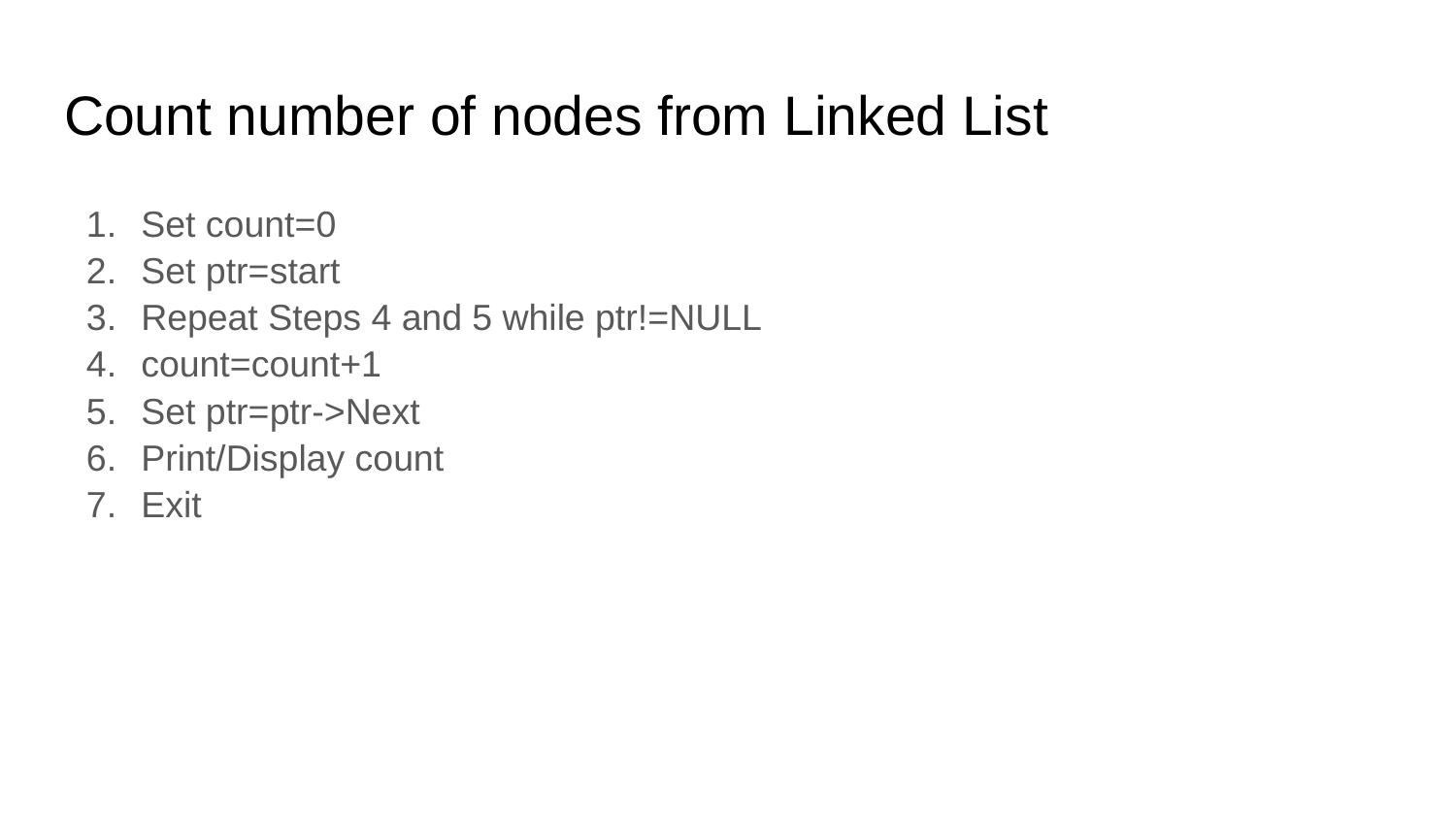

# Count number of nodes from Linked List
Set count=0
Set ptr=start
Repeat Steps 4 and 5 while ptr!=NULL
count=count+1
Set ptr=ptr->Next
Print/Display count
Exit